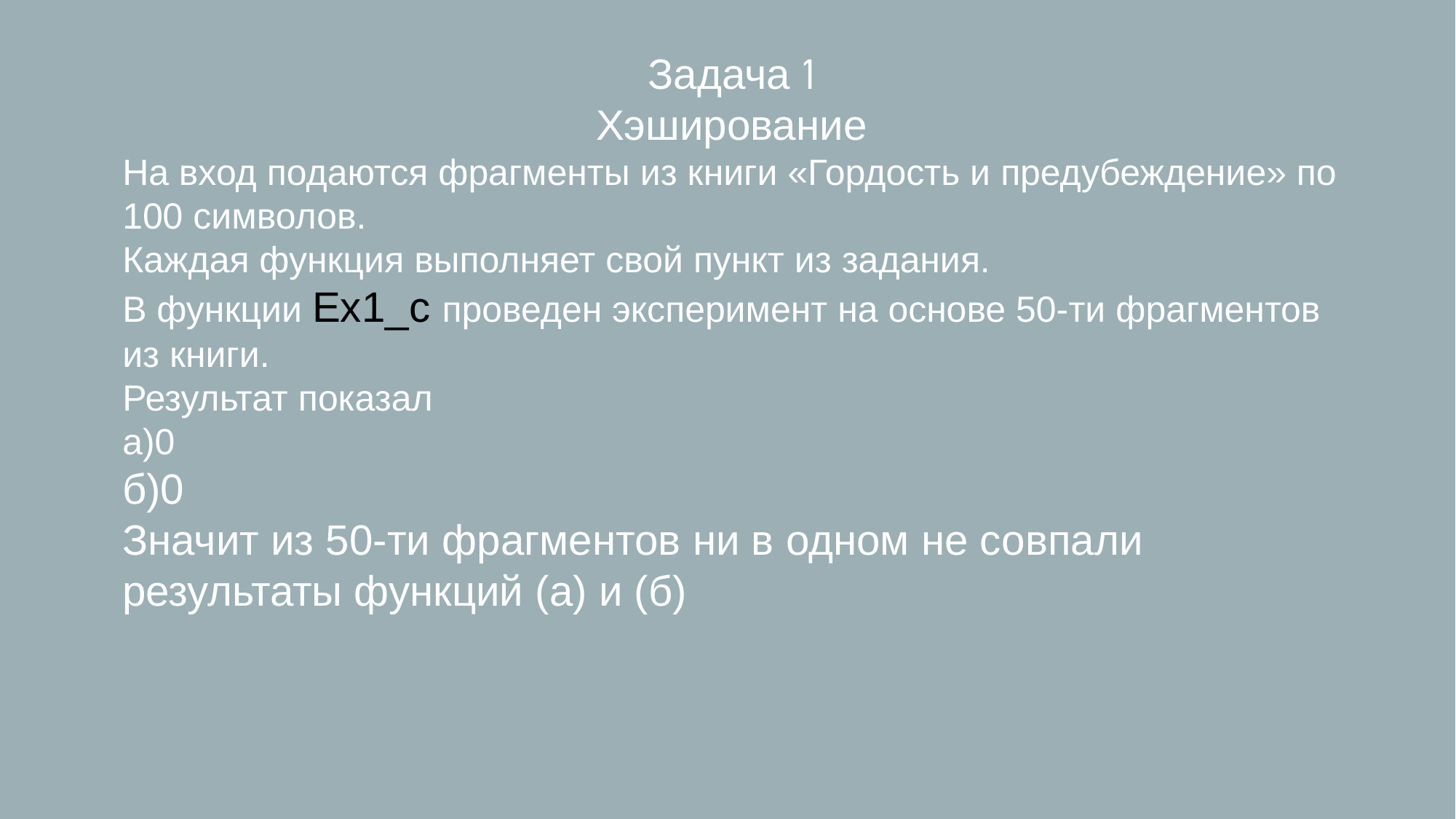

Задача 1
Хэширование
На вход подаются фрагменты из книги «Гордость и предубеждение» по 100 символов.
Каждая функция выполняет свой пункт из задания.
В функции Ex1_c проведен эксперимент на основе 50-ти фрагментов из книги.
Результат показал
а)0
б)0
Значит из 50-ти фрагментов ни в одном не совпали результаты функций (а) и (б)